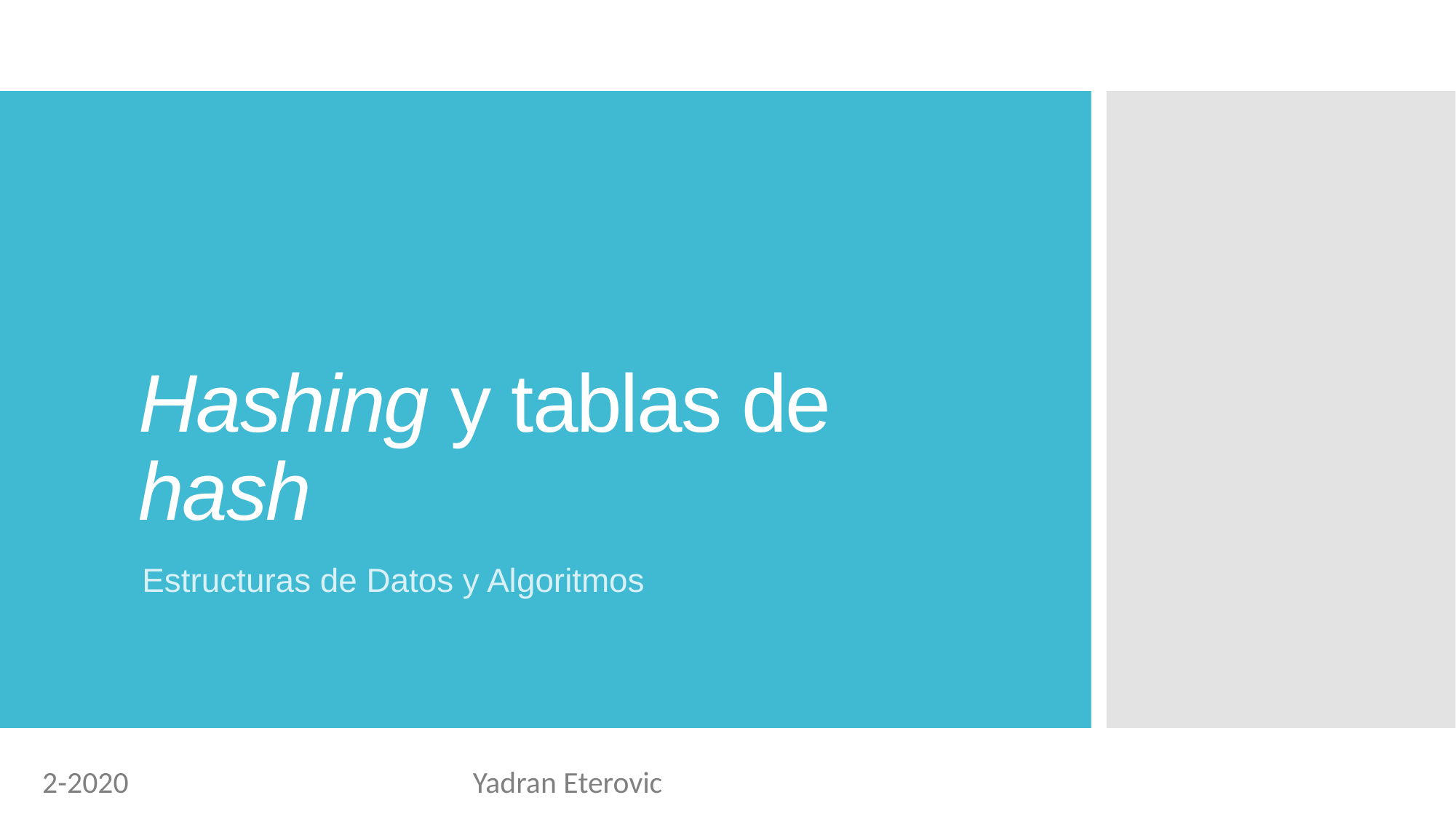

# Hashing y tablas de hash
Estructuras de Datos y Algoritmos
2-2020
Yadran Eterovic